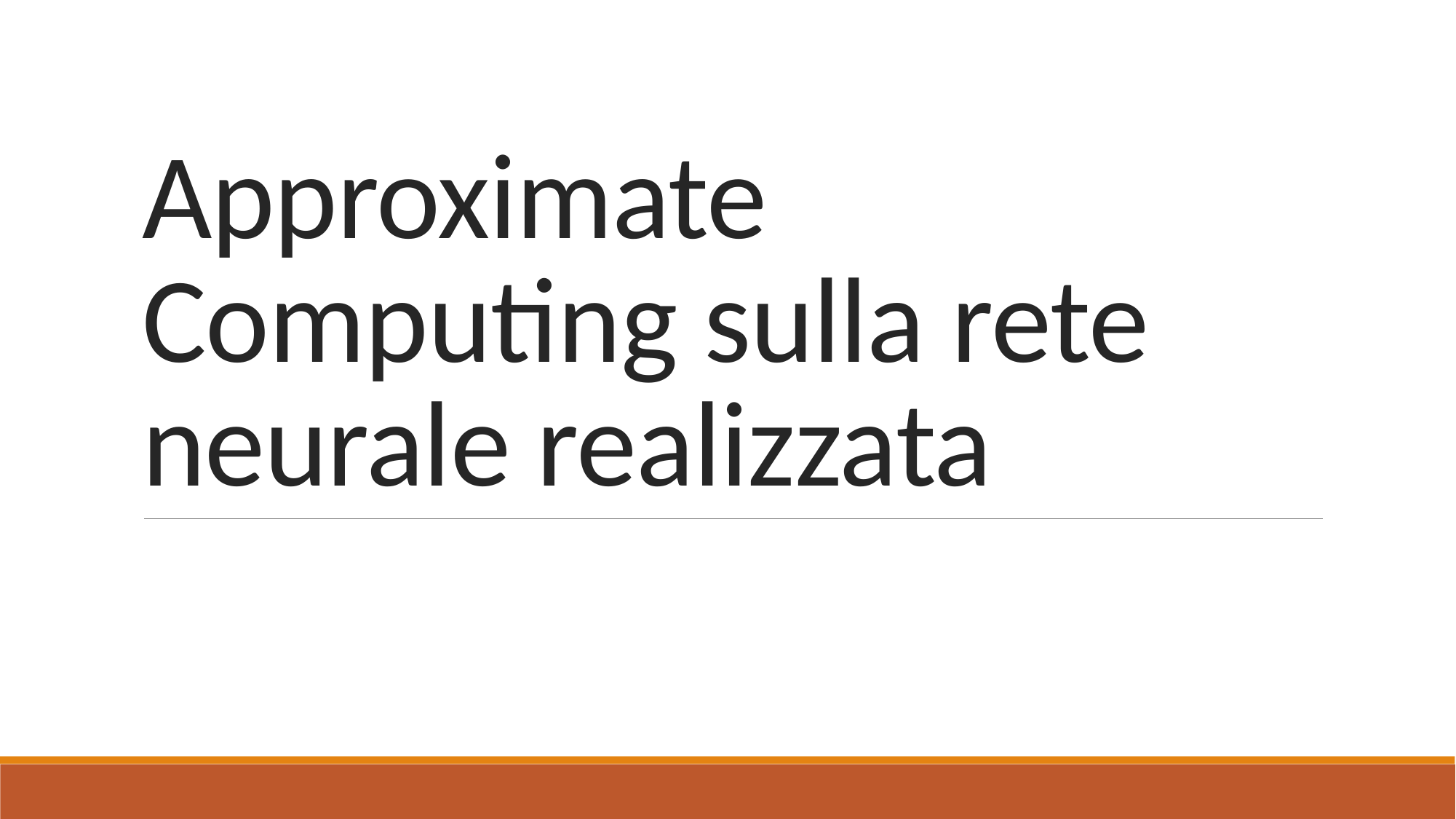

# Approximate Computing sulla rete neurale realizzata